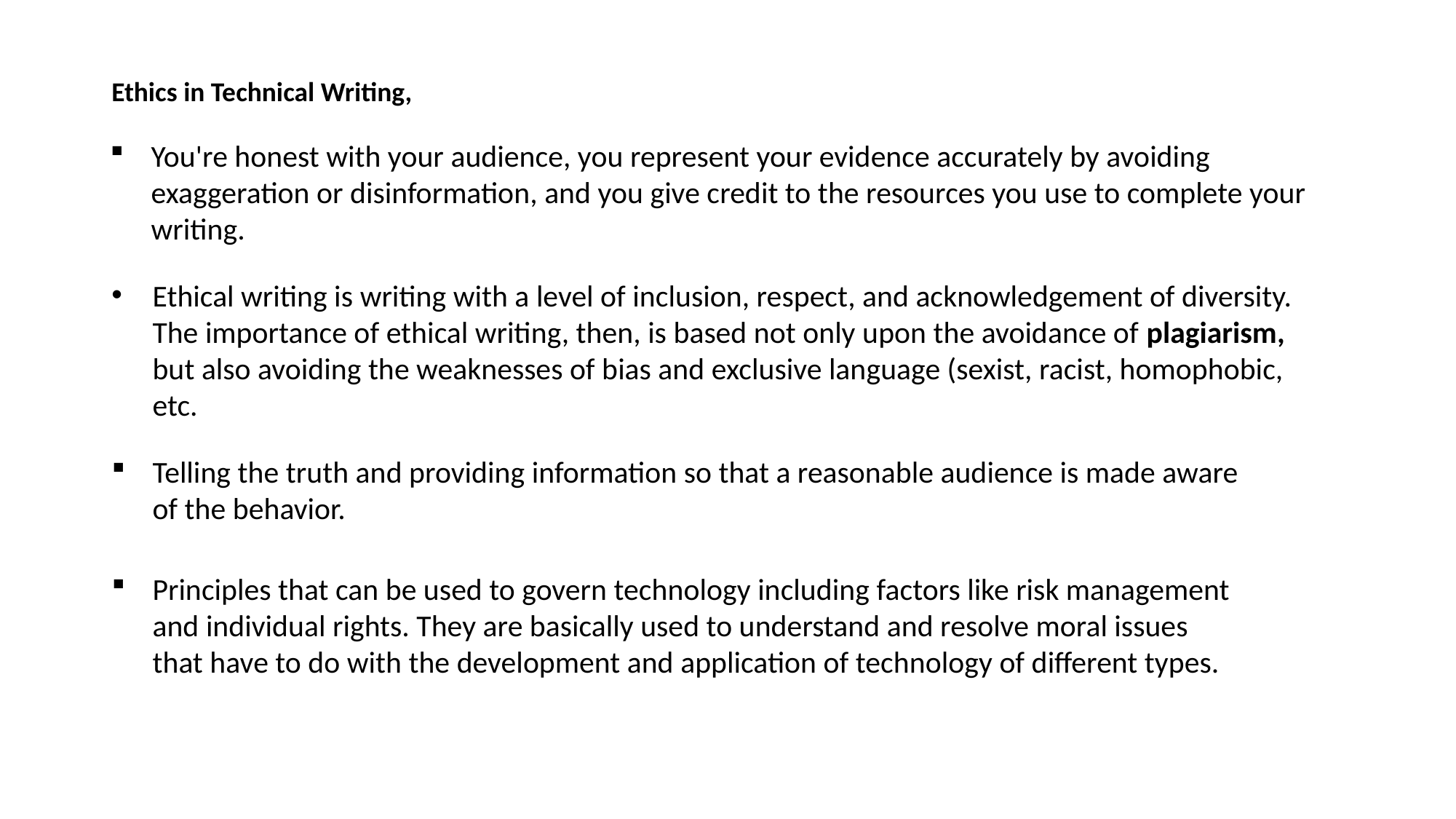

Ethics in Technical Writing,

You're honest with your audience, you represent your evidence accurately by avoiding exaggeration or disinformation, and you give credit to the resources you use to complete your writing.
Ethical writing is writing with a level of inclusion, respect, and acknowledgement of diversity. The importance of ethical writing, then, is based not only upon the avoidance of plagiarism, but also avoiding the weaknesses of bias and exclusive language (sexist, racist, homophobic, etc.
Telling the truth and providing information so that a reasonable audience is made aware of the behavior.
Principles that can be used to govern technology including factors like risk management and individual rights. They are basically used to understand and resolve moral issues that have to do with the development and application of technology of different types.